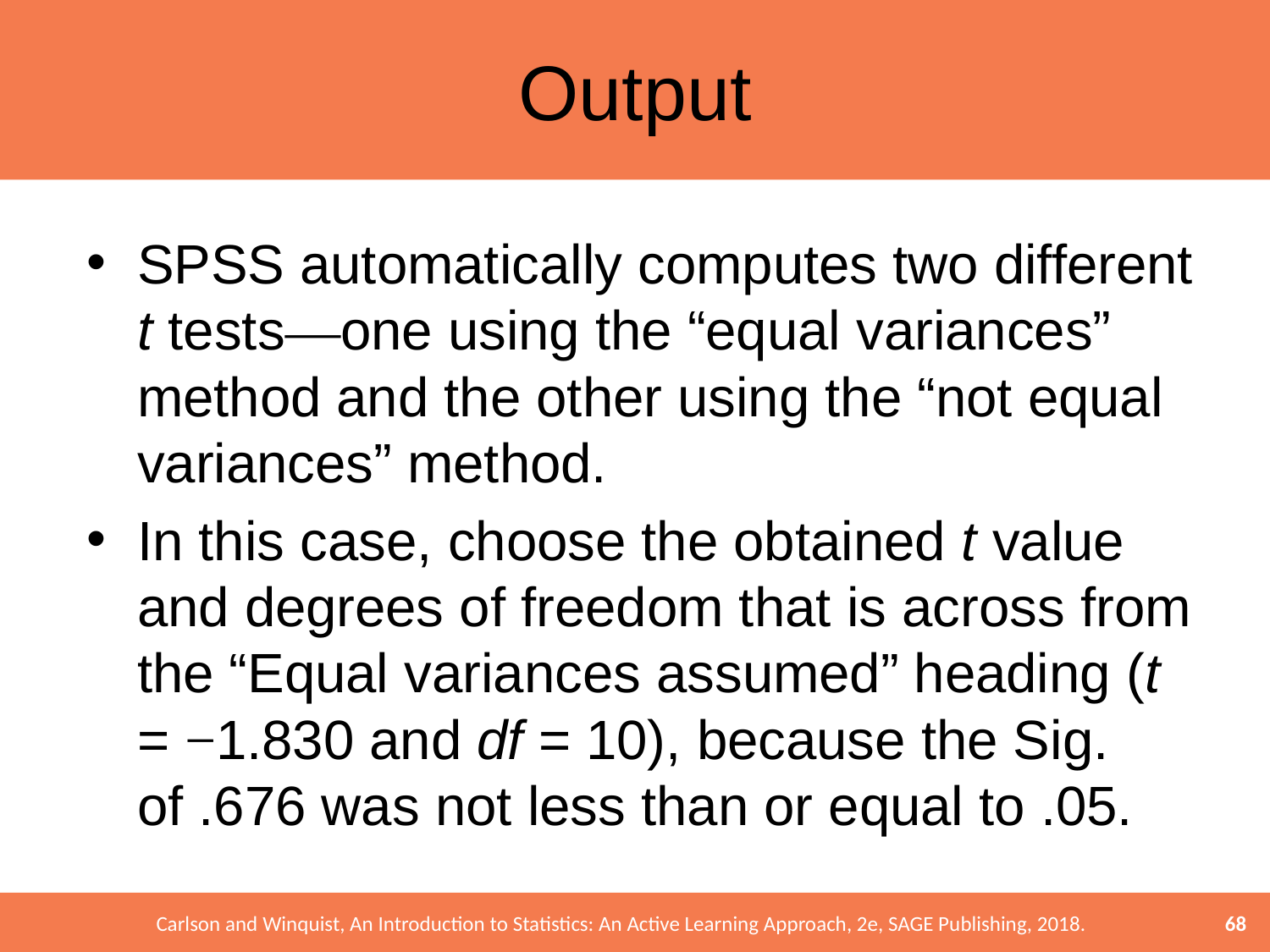

# Output
SPSS automatically computes two different t tests—one using the “equal variances” method and the other using the “not equal variances” method.
In this case, choose the obtained t value and degrees of freedom that is across from the “Equal variances assumed” heading (t = −1.830 and df = 10), because the Sig. of .676 was not less than or equal to .05.
68
Carlson and Winquist, An Introduction to Statistics: An Active Learning Approach, 2e, SAGE Publishing, 2018.